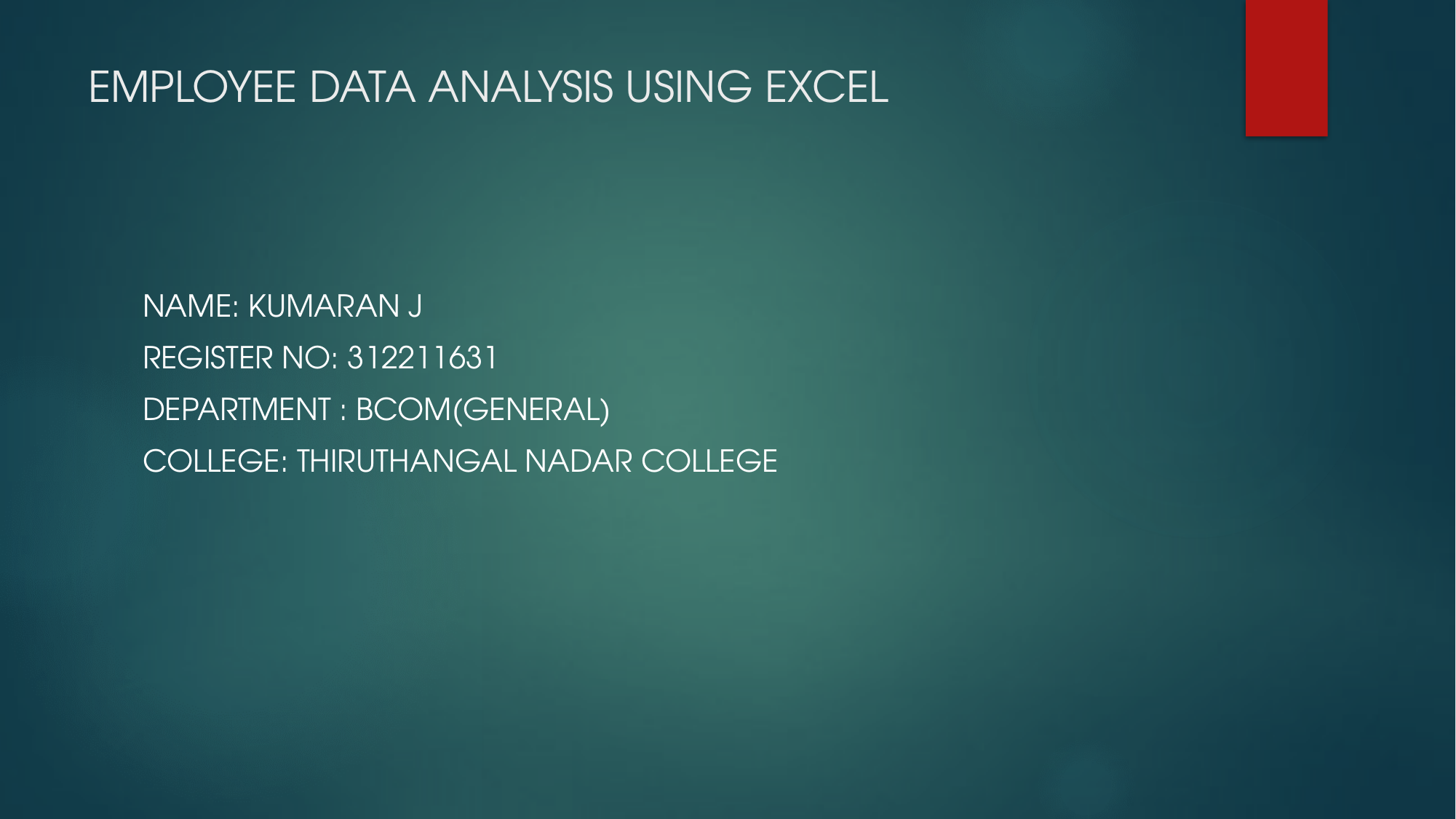

# EMPLOYEE DATA ANALYSIS USING EXCEL
NAME: KUMARAN J
REGISTER NO: 312211631
DEPARTMENT : BCOM(GENERAL)
COLLEGE: THIRUTHANGAL NADAR COLLEGE